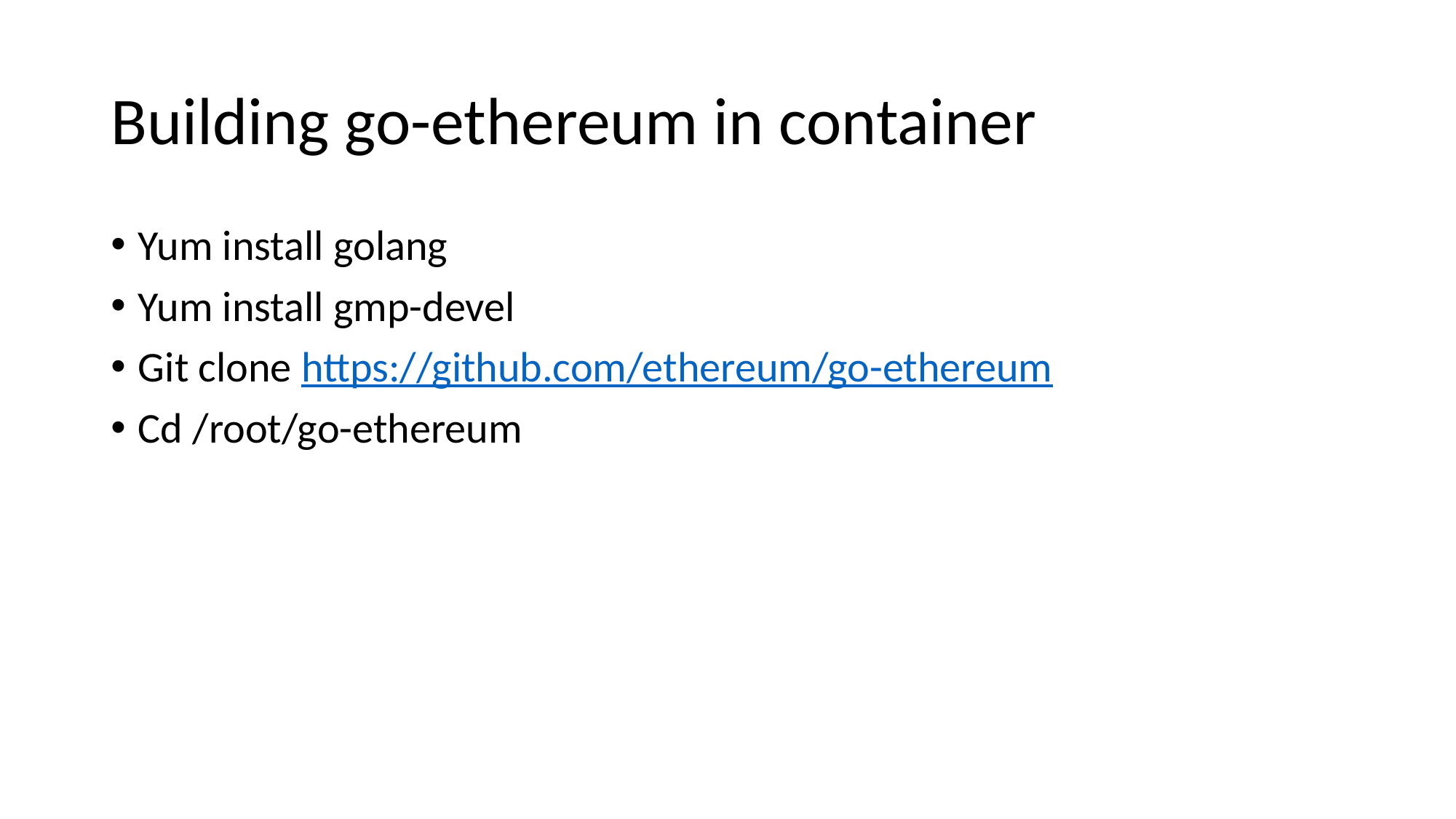

# Building go-ethereum in container
Yum install golang
Yum install gmp-devel
Git clone https://github.com/ethereum/go-ethereum
Cd /root/go-ethereum